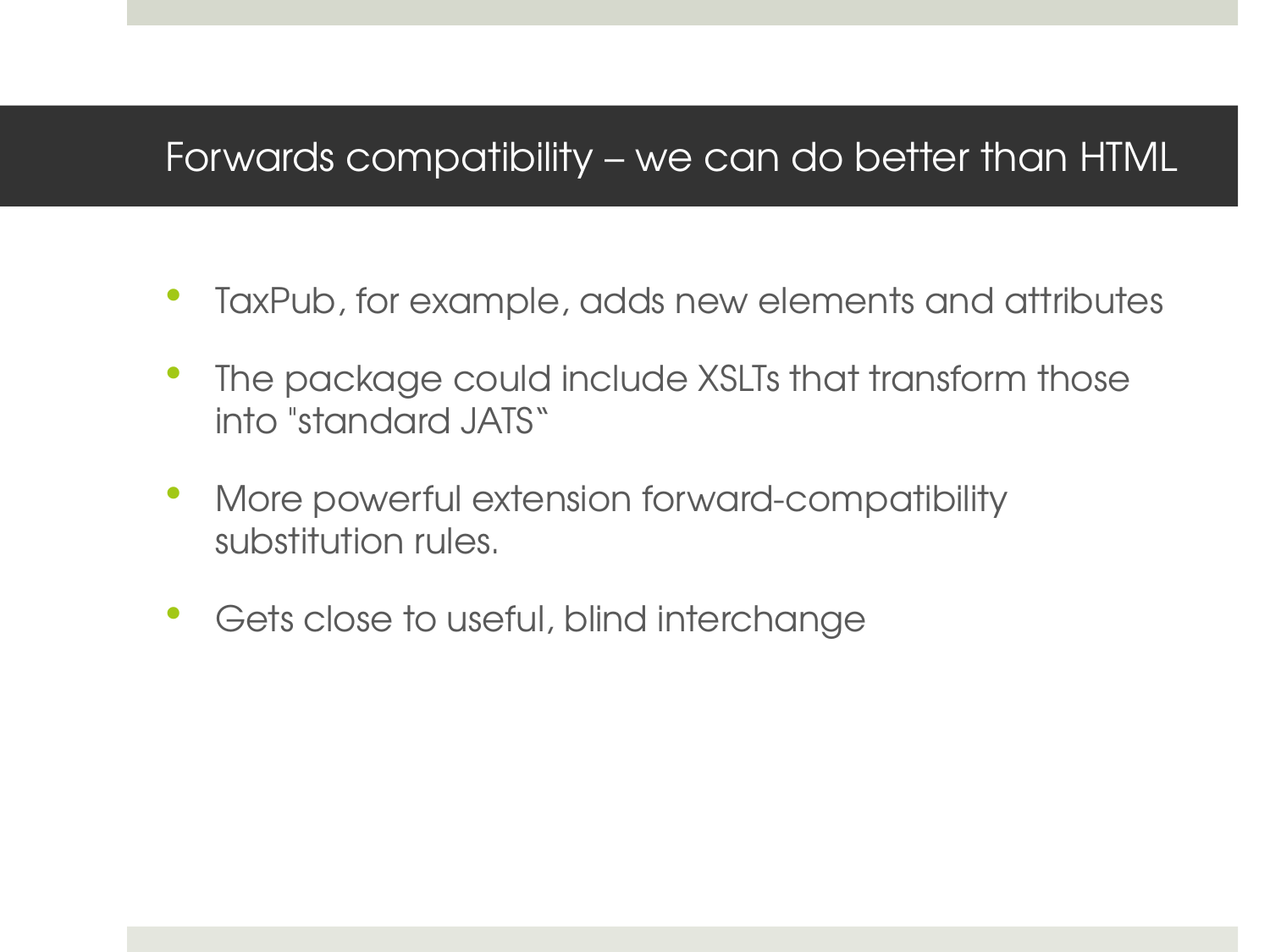

# Forwards compatibility – we can do better than HTML
TaxPub, for example, adds new elements and attributes
The package could include XSLTs that transform those into "standard JATS“
More powerful extension forward-compatibility substitution rules.
Gets close to useful, blind interchange